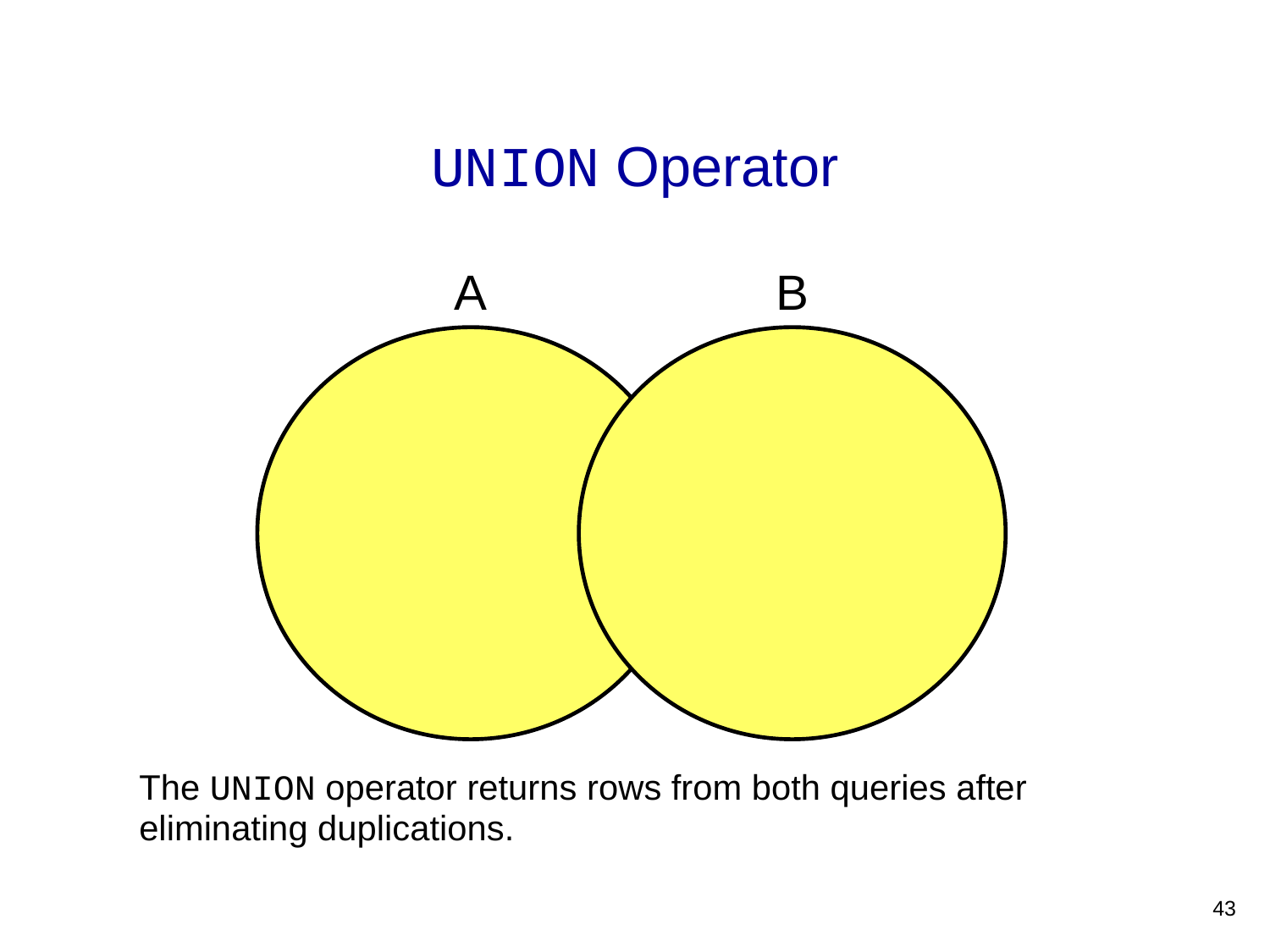

# UNION Operator
A
B

The UNION operator returns rows from both queries after eliminating duplications.